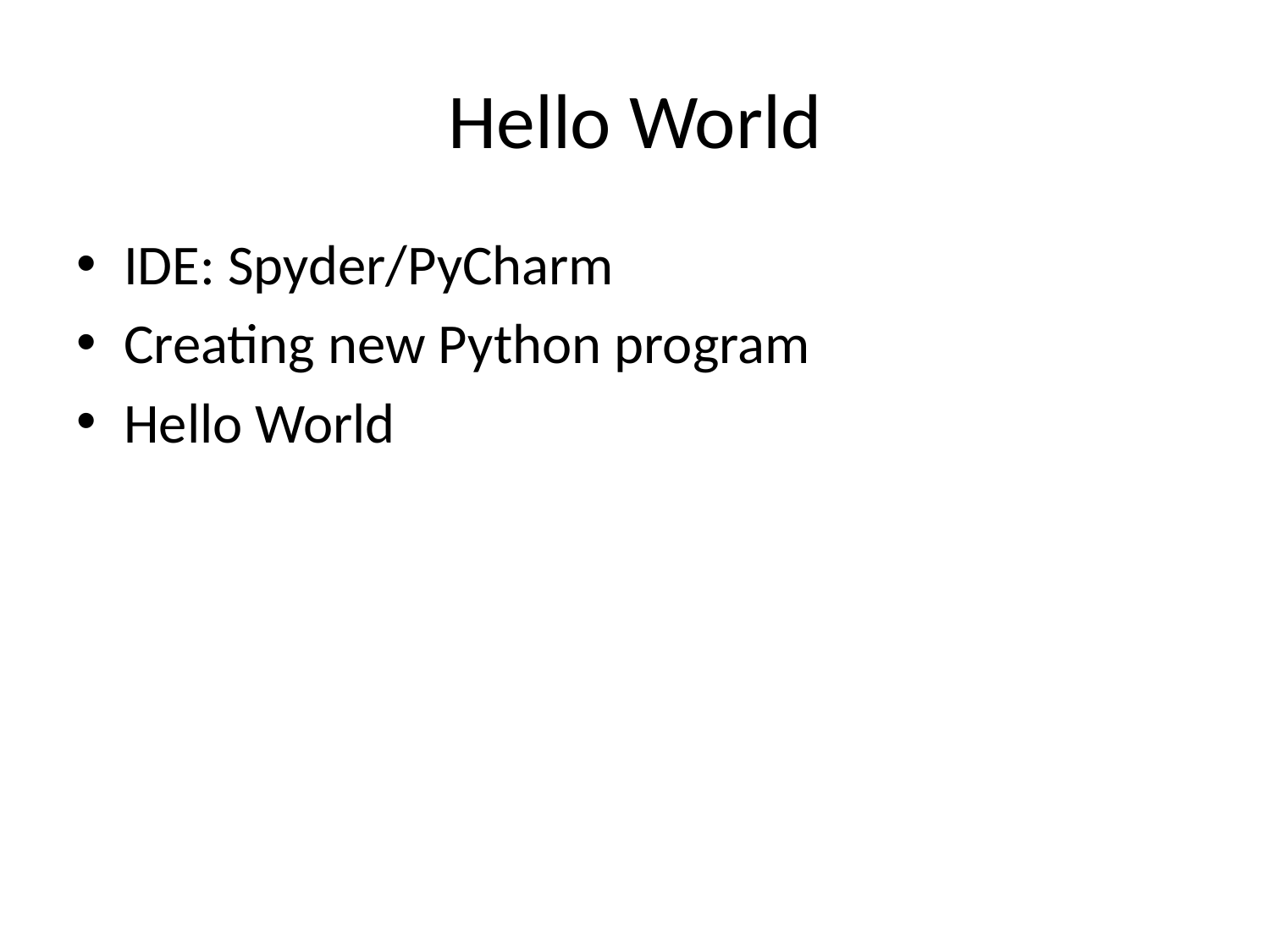

# Hello World
IDE: Spyder/PyCharm
Creating new Python program
Hello World